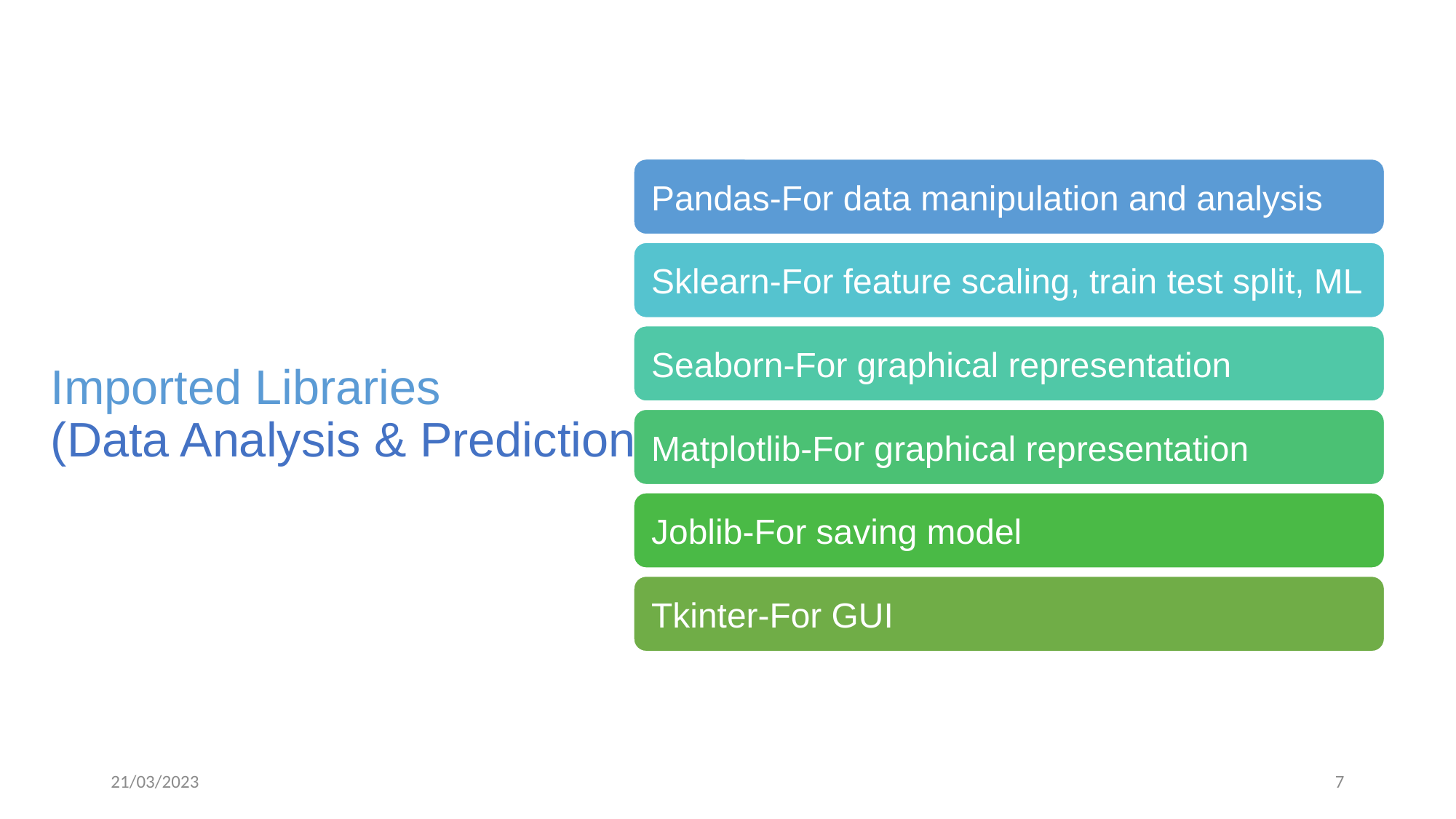

Pandas-For data manipulation and analysis
Sklearn-For feature scaling, train test split, ML
Seaborn-For graphical representation
Matplotlib-For graphical representation
Joblib-For saving model
Tkinter-For GUI
# Imported Libraries (Data Analysis & Prediction)
21/03/2023
7